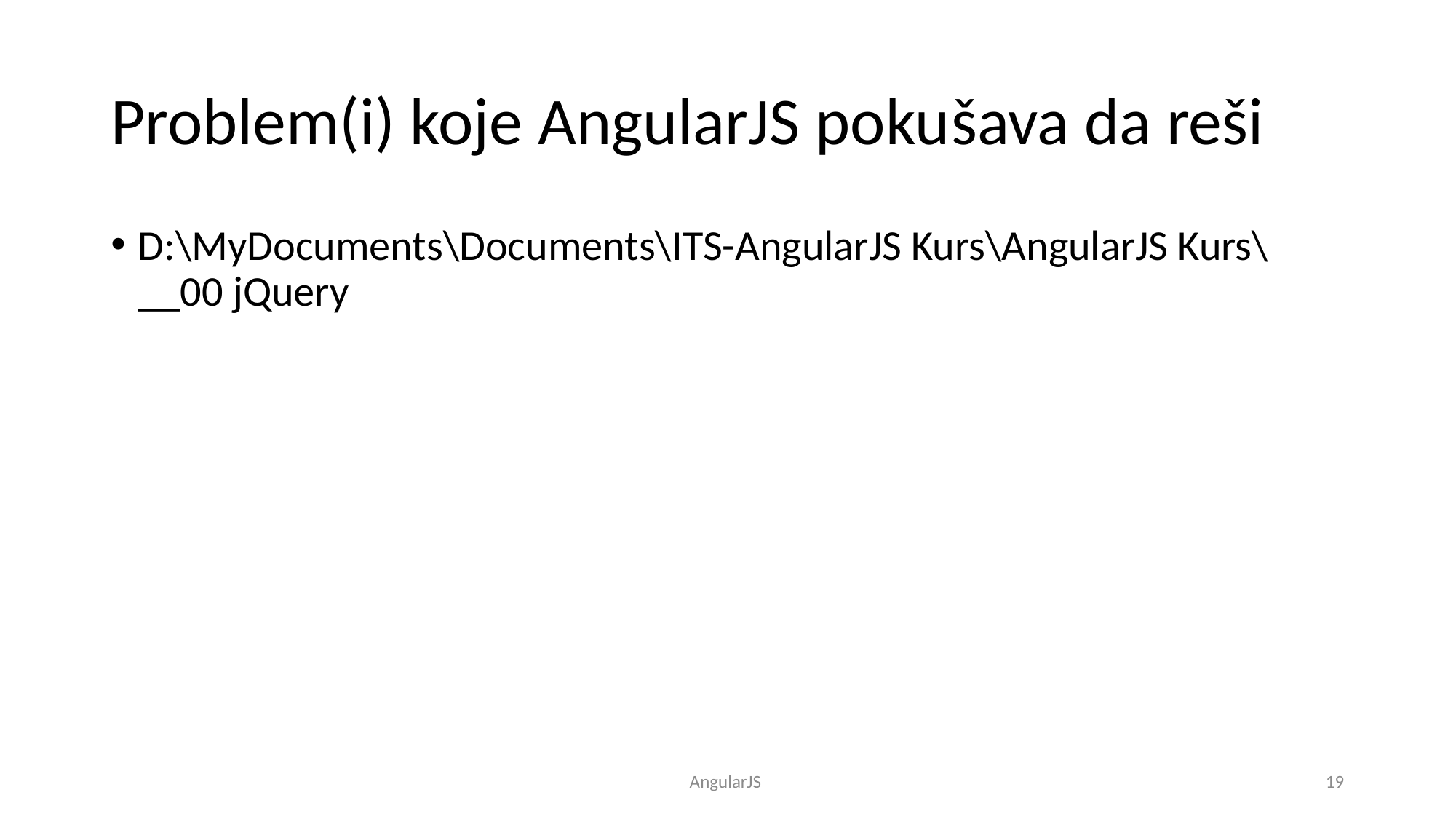

# Problem(i) koje AngularJS pokušava da reši
D:\MyDocuments\Documents\ITS-AngularJS Kurs\AngularJS Kurs\__00 jQuery
AngularJS
19